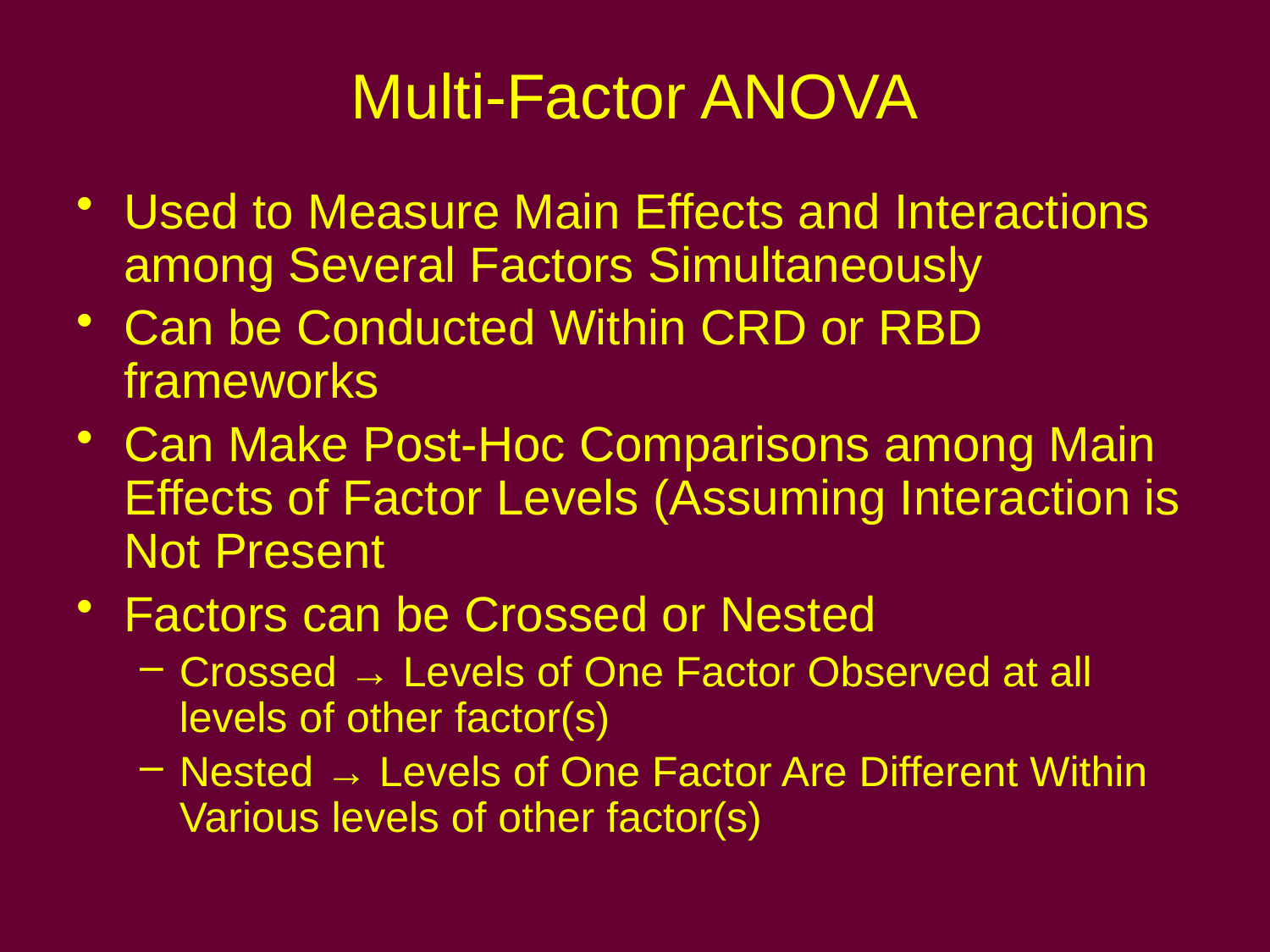

# Multi-Factor ANOVA
Used to Measure Main Effects and Interactions among Several Factors Simultaneously
Can be Conducted Within CRD or RBD frameworks
Can Make Post-Hoc Comparisons among Main Effects of Factor Levels (Assuming Interaction is Not Present
Factors can be Crossed or Nested
Crossed → Levels of One Factor Observed at all levels of other factor(s)
Nested → Levels of One Factor Are Different Within Various levels of other factor(s)